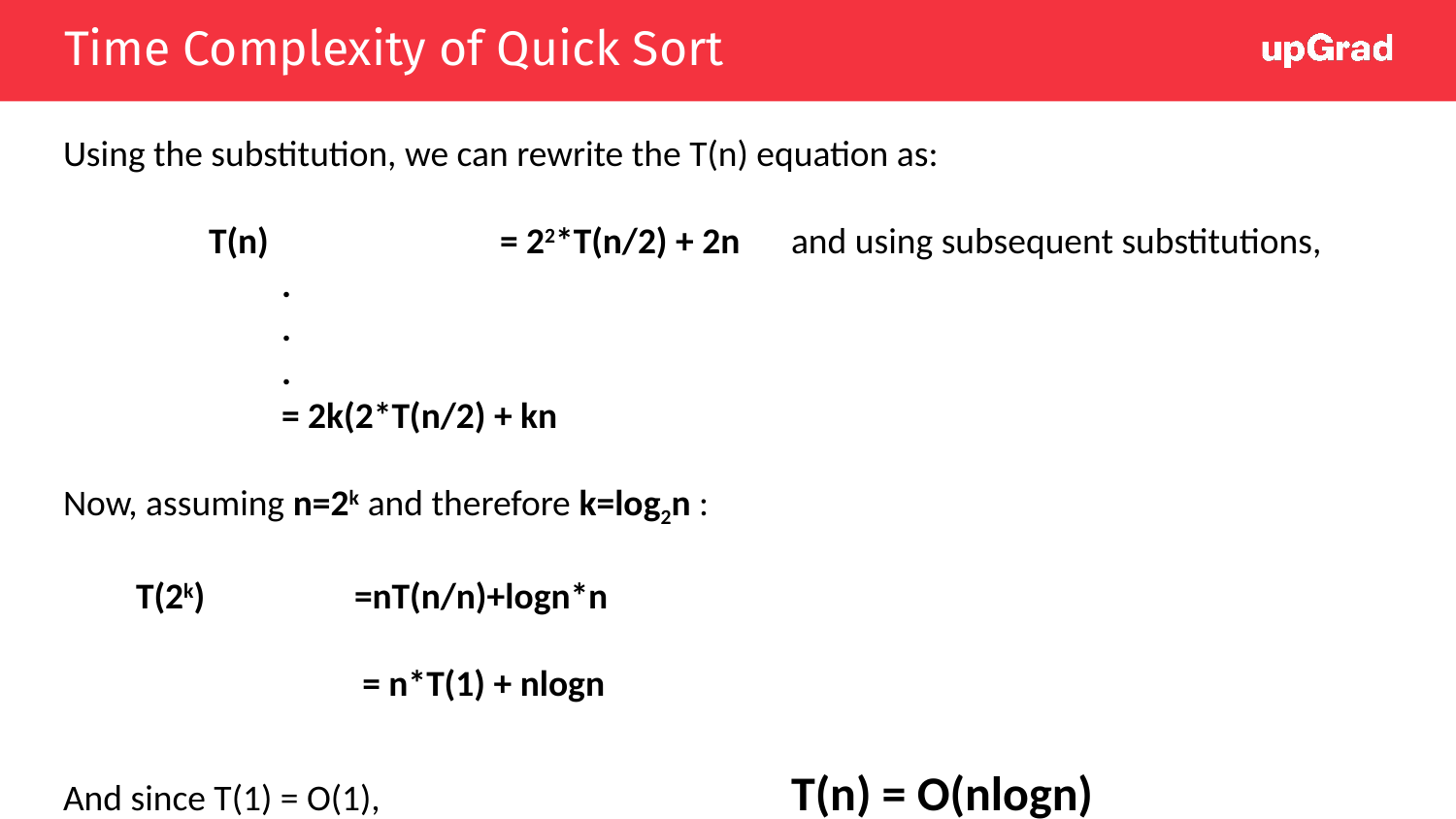

# Time Complexity of Quick Sort

Using the substitution, we can rewrite the T(n) equation as:

	T(n)		= 22*T(n/2) + 2n 	and using subsequent substitutions,
.
.
.
= 2k(2*T(n/2) + kn

Now, assuming n=2k and therefore k=log2n :

T(2k)		=nT(n/n)+logn*n
          		 = n*T(1) + nlogn
And since T(1) = O(1),			T(n) = O(nlogn)